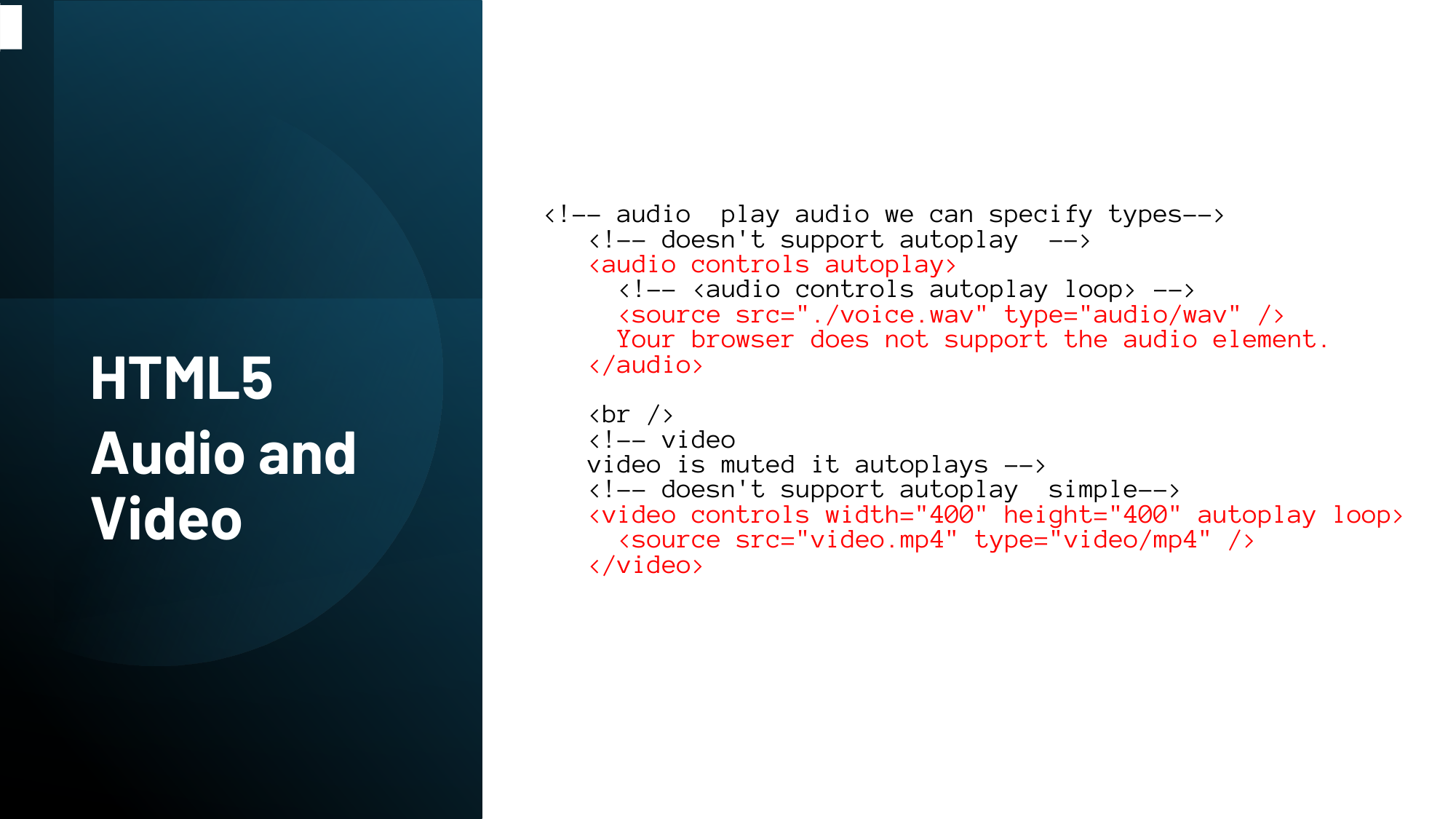

<!-- audio  play audio we can specify types-->
    <!-- doesn't support autoplay  -->
    <audio controls autoplay>
      <!-- <audio controls autoplay loop> -->
      <source src="./voice.wav" type="audio/wav" />
      Your browser does not support the audio element.
    </audio>
    <br />
    <!-- video
    video is muted it autoplays -->
    <!-- doesn't support autoplay  simple-->
    <video controls width="400" height="400" autoplay loop>
      <source src="video.mp4" type="video/mp4" />
    </video>

HTML5
Audio and Video